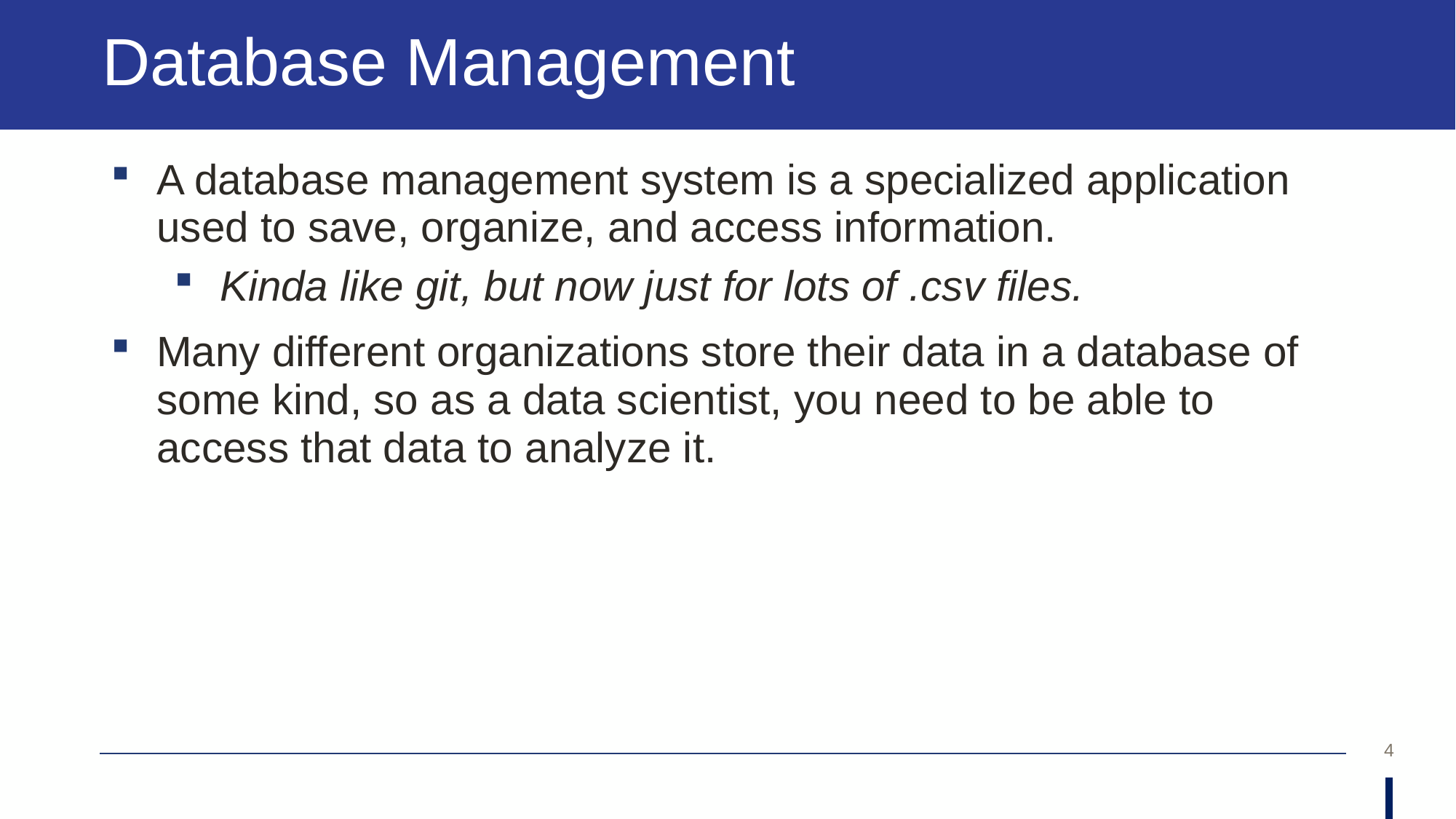

# Database Management
A database management system is a specialized application used to save, organize, and access information.
Kinda like git, but now just for lots of .csv files.
Many different organizations store their data in a database of some kind, so as a data scientist, you need to be able to access that data to analyze it.